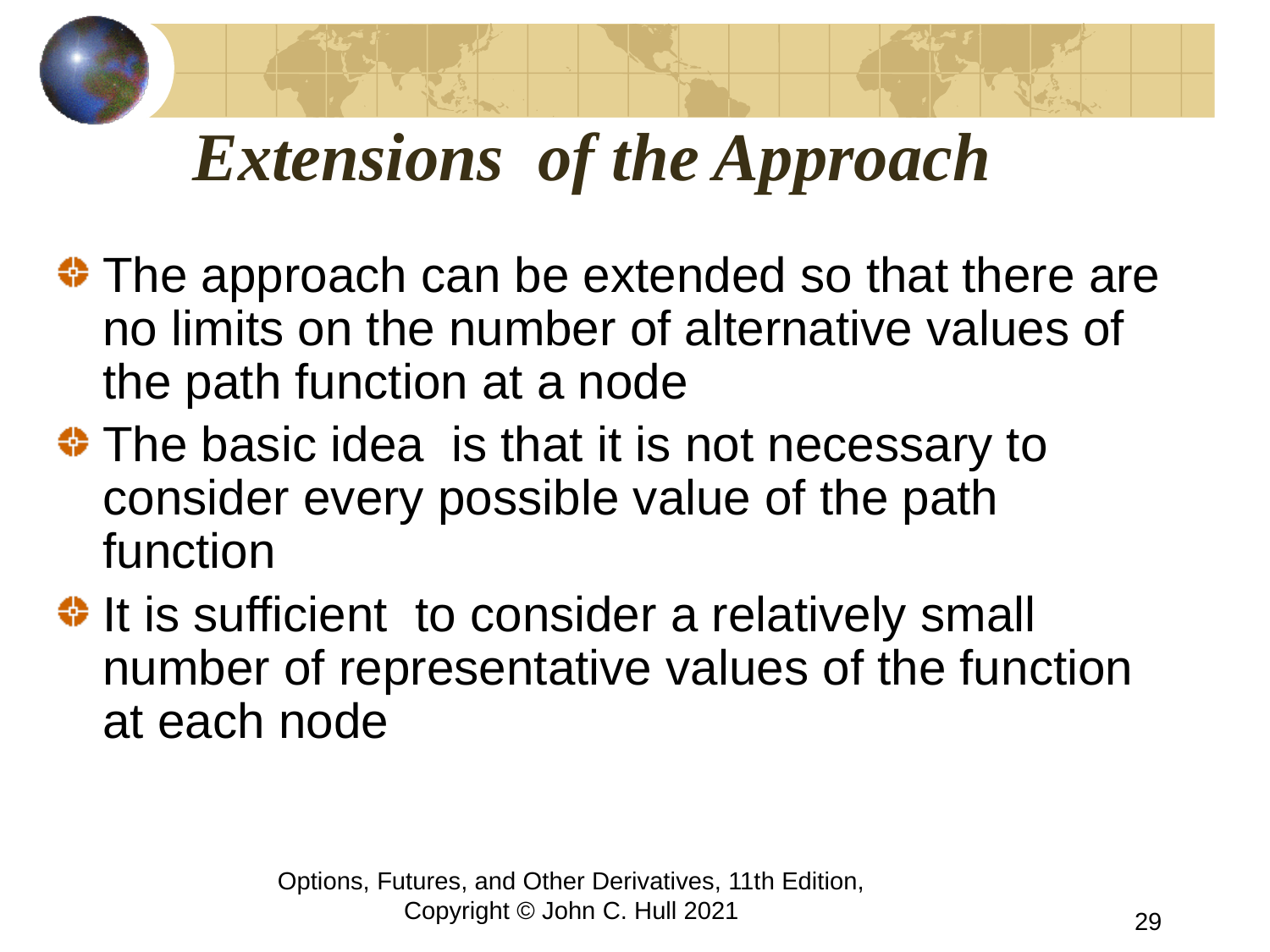

# Extensions  of the Approach
The approach can be extended so that there are no limits on the number of alternative values of the path function at a node
The basic idea  is that it is not necessary to consider every possible value of the path function
It is sufficient  to consider a relatively small number of representative values of the function at each node
Options, Futures, and Other Derivatives, 11th Edition, Copyright © John C. Hull 2021
29